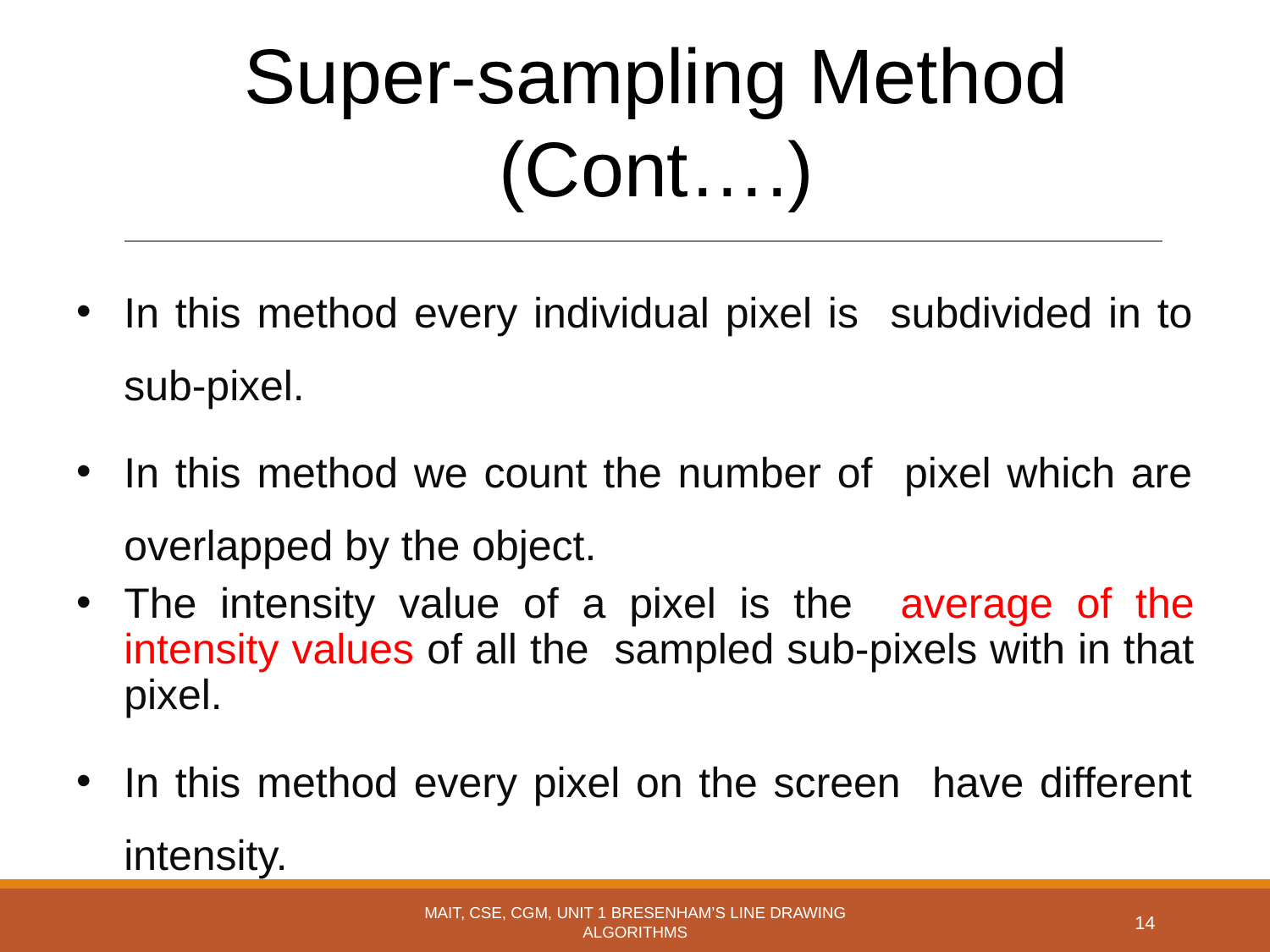

# Super-sampling Method  (Cont….)
In this method every individual pixel is  subdivided in to sub-pixel.
In this method we count the number of  pixel which are overlapped by the object.
The intensity value of a pixel is the  average of the intensity values of all the  sampled sub-pixels with in that pixel.
In this method every pixel on the screen  have different intensity.
MAIT, CSE, CGM, UNIT 1 BRESENHAM’S LINE DRAWING ALGORITHMS
14